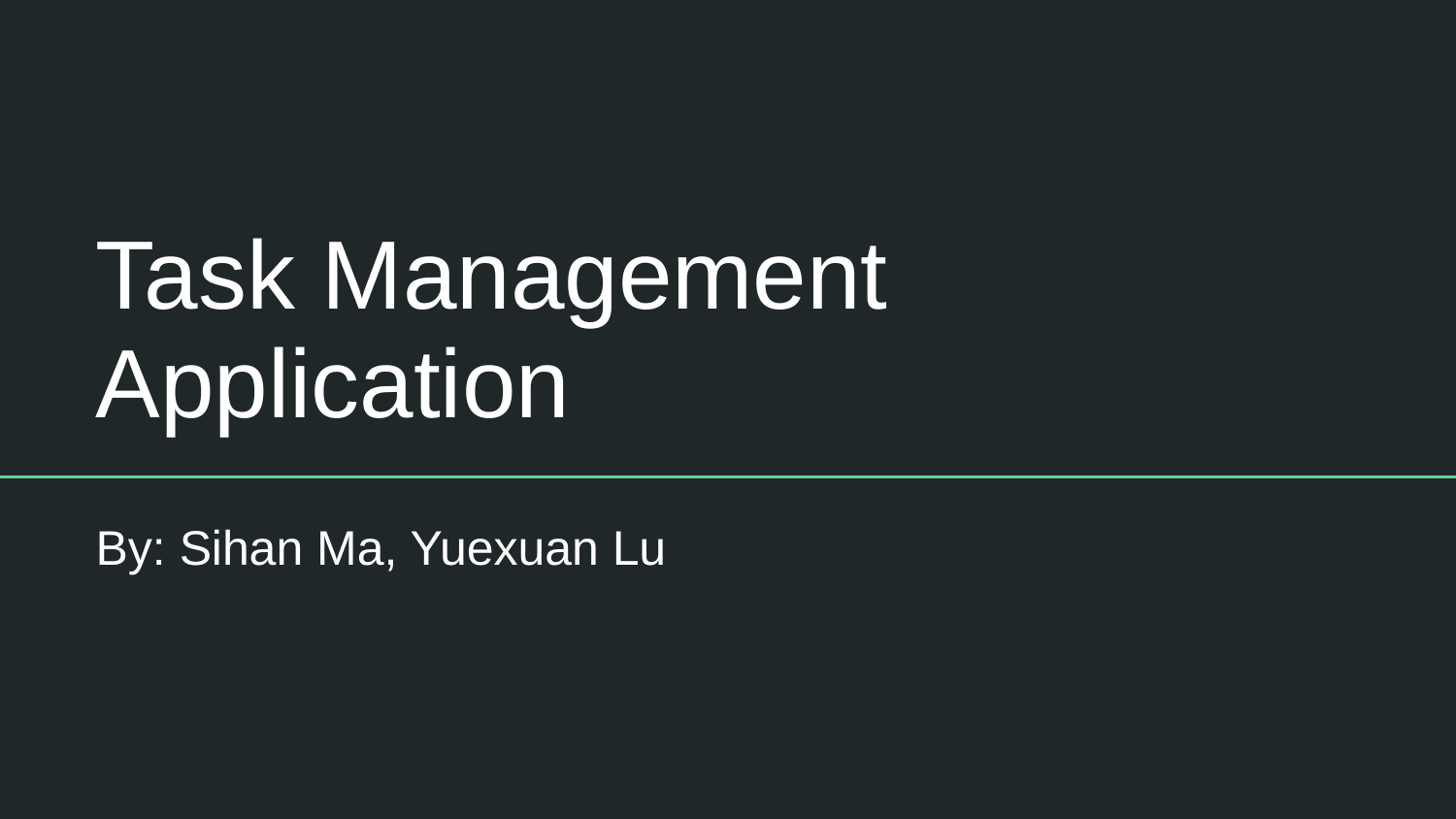

# Task Management Application
By: Sihan Ma, Yuexuan Lu